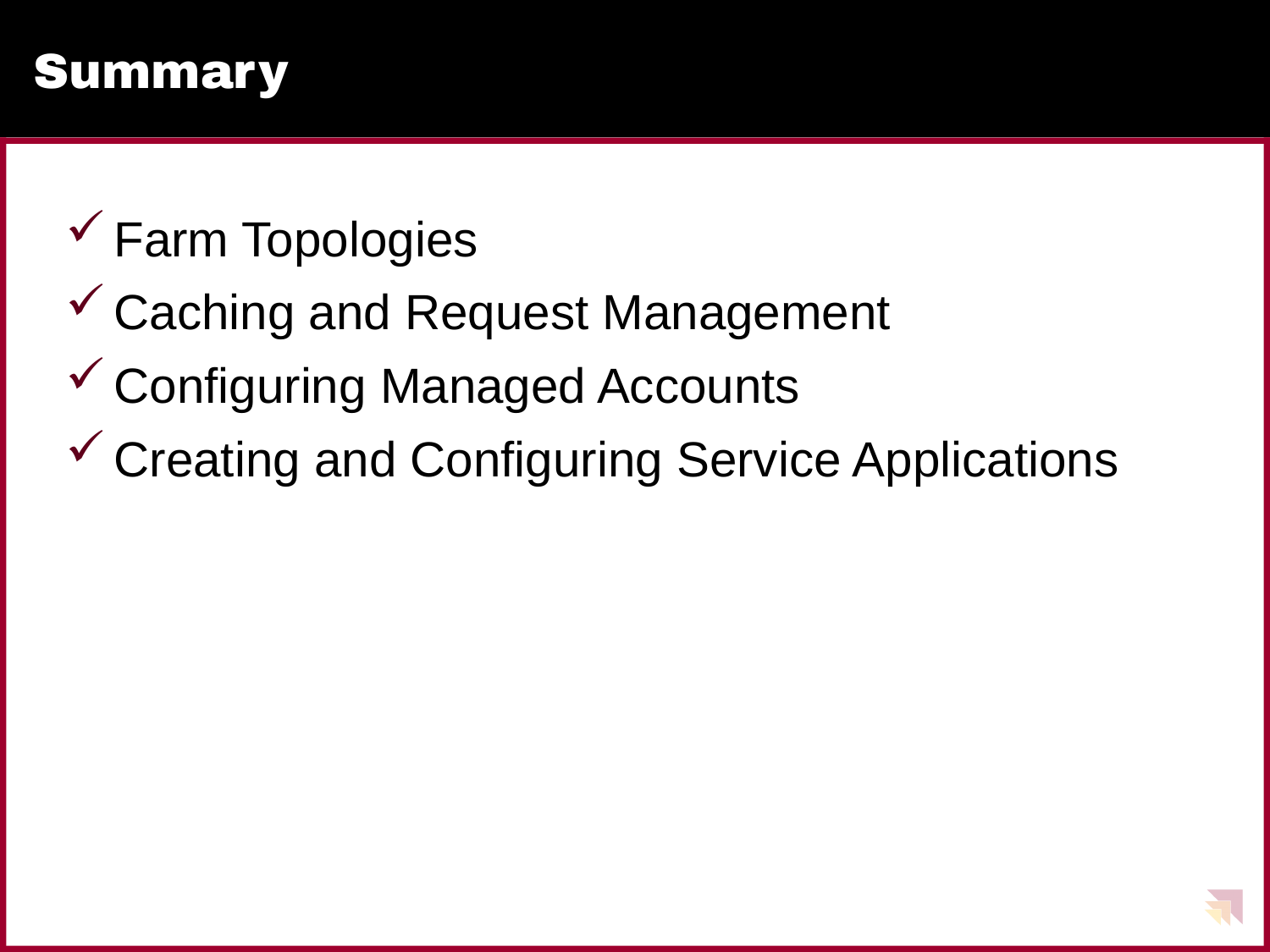

# Summary
Farm Topologies
Caching and Request Management
Configuring Managed Accounts
Creating and Configuring Service Applications